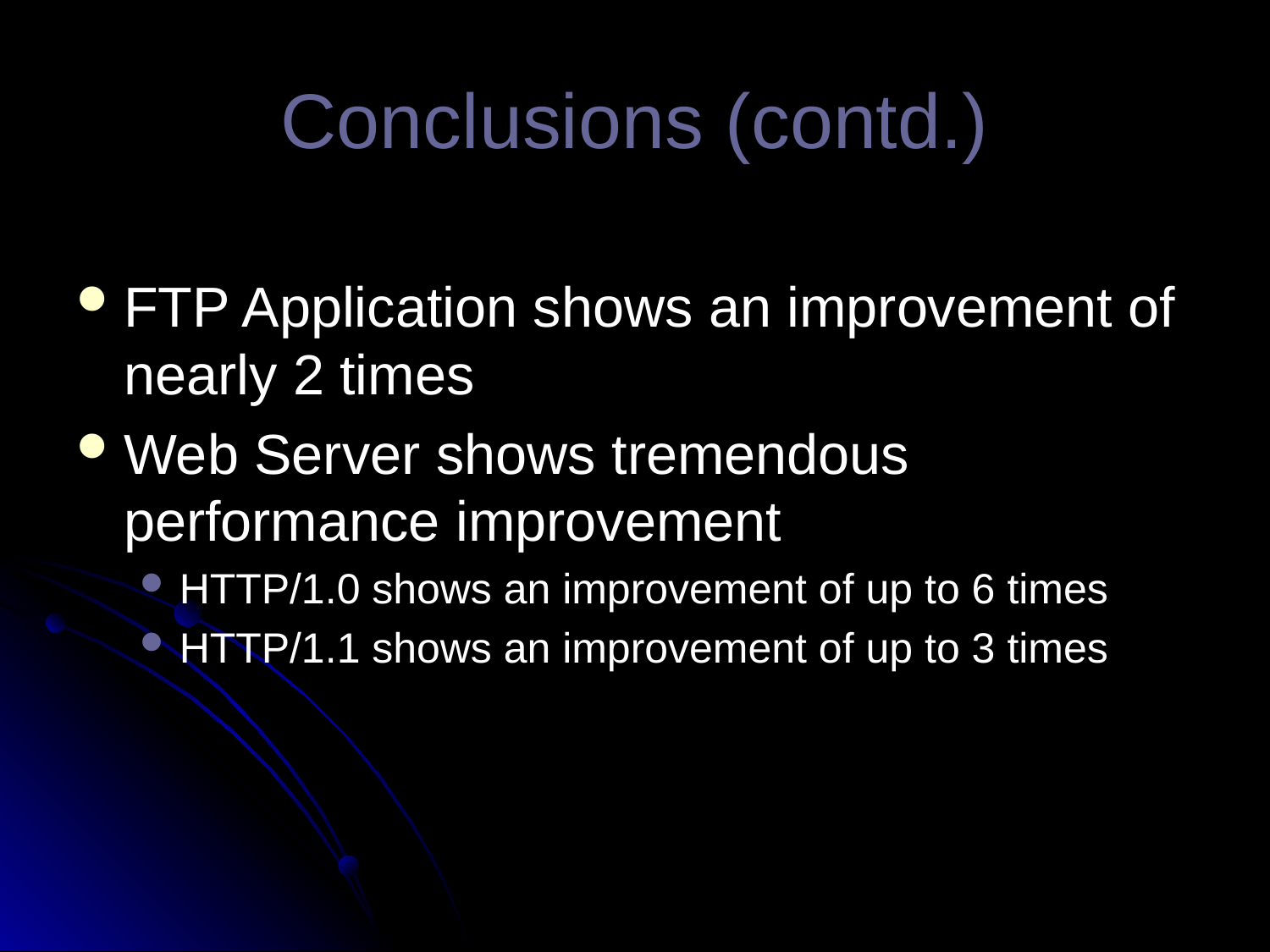

# Conclusions (contd.)
FTP Application shows an improvement of nearly 2 times
Web Server shows tremendous performance improvement
HTTP/1.0 shows an improvement of up to 6 times
HTTP/1.1 shows an improvement of up to 3 times